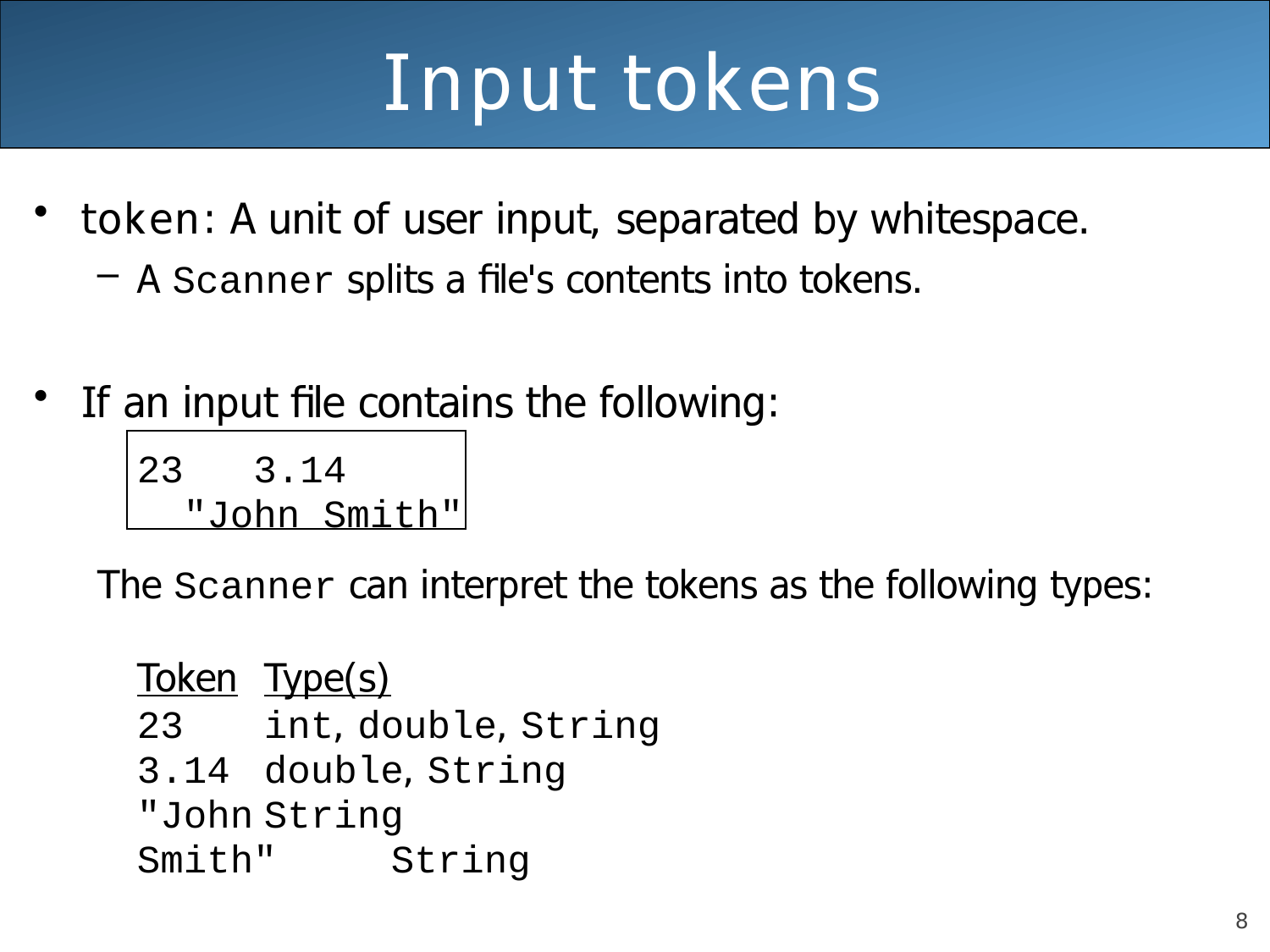

# Input tokens
token: A unit of user input, separated by whitespace.
A Scanner splits a file's contents into tokens.

If an input file contains the following:

	23   3.14
	  "John Smith"

The Scanner can interpret the tokens as the following types:

	Token	Type(s)
	23	int, double, String
	3.14	double, String
	"John	String
	Smith"	String